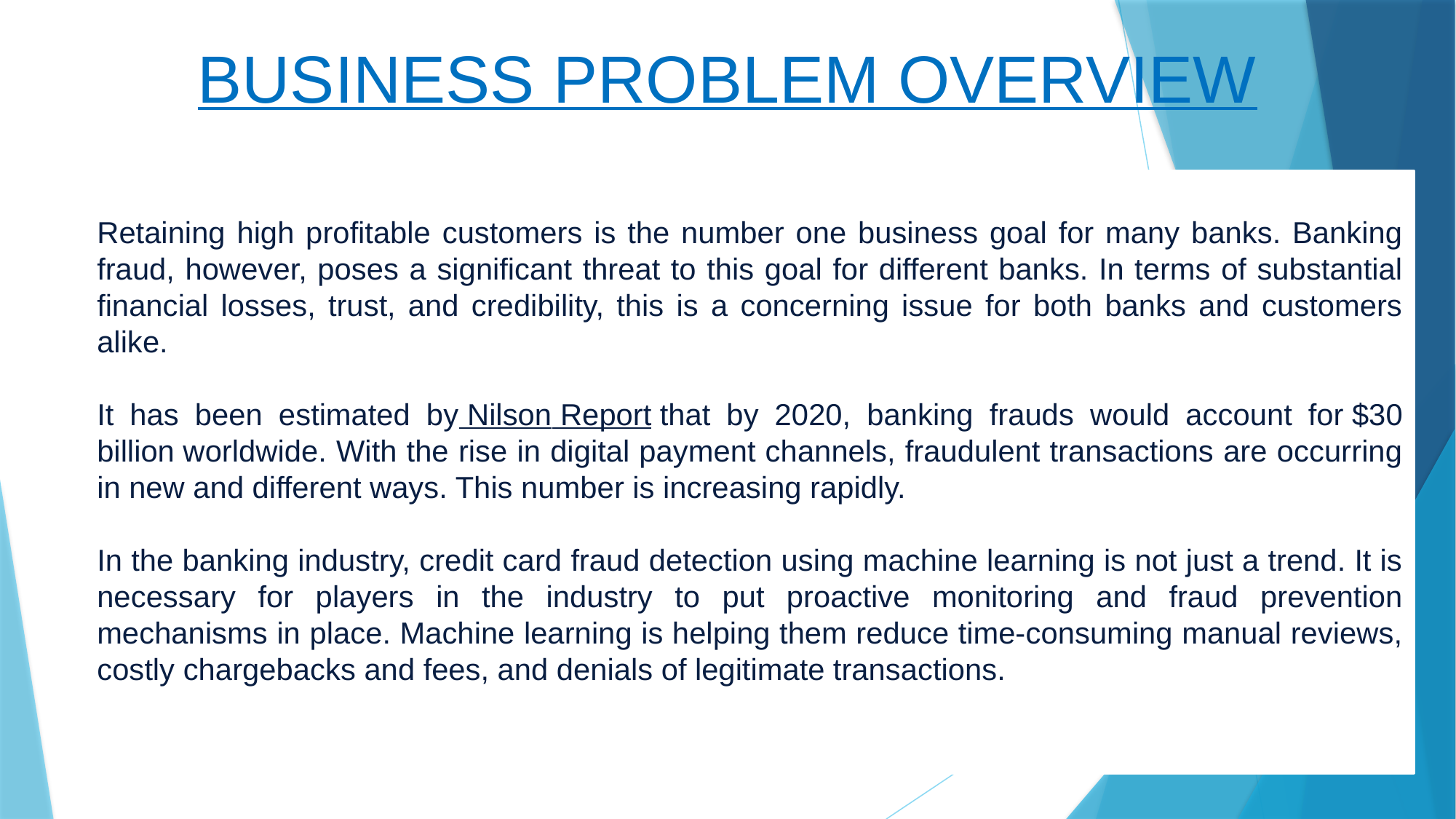

BUSINESS PROBLEM OVERVIEW

Retaining high profitable customers is the number one business goal for many banks. Banking fraud, however, poses a significant threat to this goal for different banks. In terms of substantial financial losses, trust, and credibility, this is a concerning issue for both banks and customers alike.

It has been estimated by Nilson Report that by 2020, banking frauds would account for $30 billion worldwide. With the rise in digital payment channels, fraudulent transactions are occurring in new and different ways. This number is increasing rapidly.

In the banking industry, credit card fraud detection using machine learning is not just a trend. It is necessary for players in the industry to put proactive monitoring and fraud prevention mechanisms in place. Machine learning is helping them reduce time-consuming manual reviews, costly chargebacks and fees, and denials of legitimate transactions.